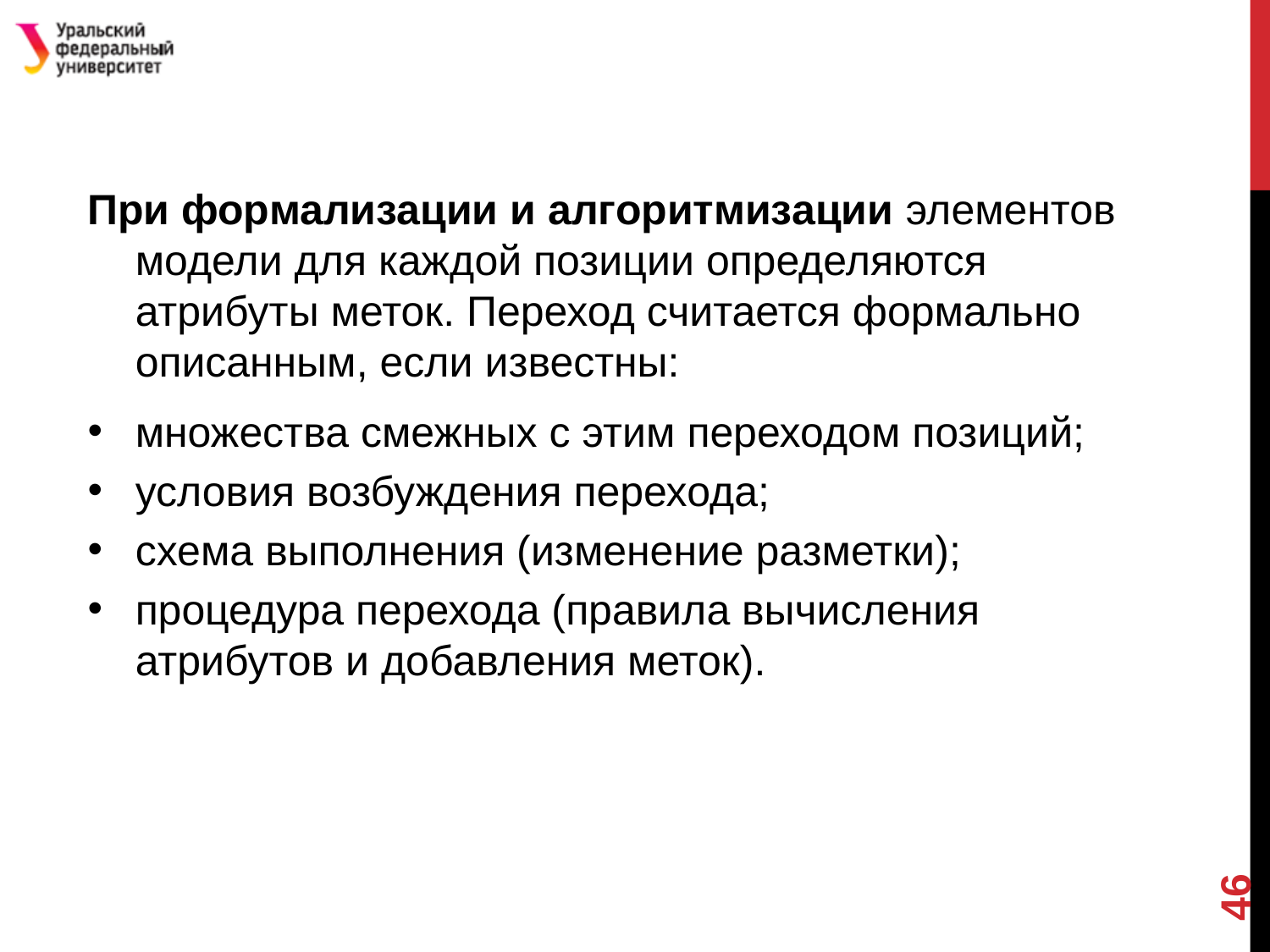

#
При формализации и алгоритмизации элементов модели для каждой позиции определяются атрибуты меток. Переход считается формально описанным, если известны:
множества смежных с этим переходом позиций;
условия возбуждения перехода;
схема выполнения (изменение разметки);
процедура перехода (правила вычисления атрибутов и добавления меток).
46